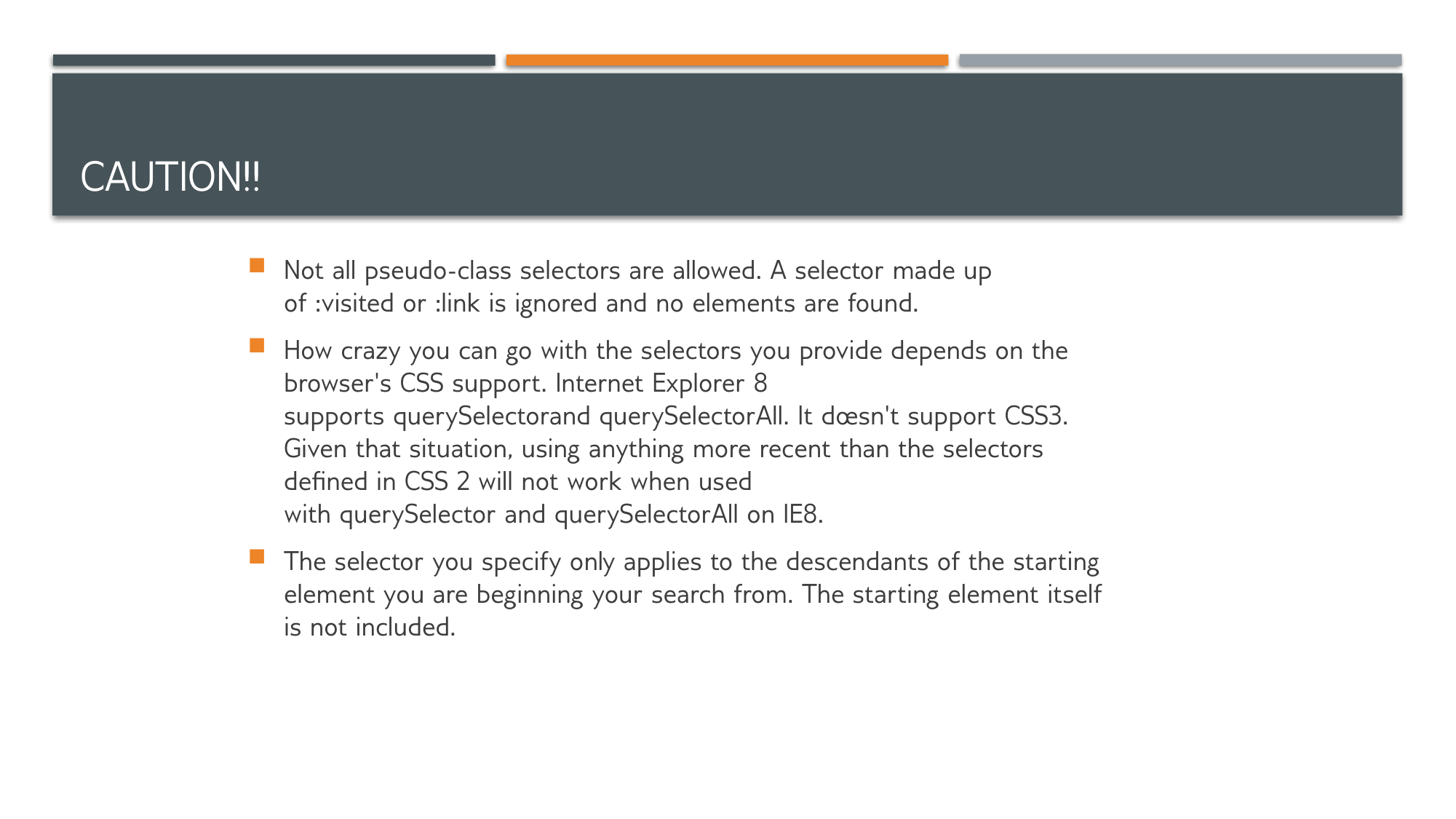

# Caution!!

Not all pseudo-class selectors are allowed. A selector made up of :visited or :link is ignored and no elements are found.
How crazy you can go with the selectors you provide depends on the browser's CSS support. Internet Explorer 8 supports querySelectorand querySelectorAll. It doesn't support CSS3. Given that situation, using anything more recent than the selectors defined in CSS 2 will not work when used with querySelector and querySelectorAll on IE8.
The selector you specify only applies to the descendants of the starting element you are beginning your search from. The starting element itself is not included.